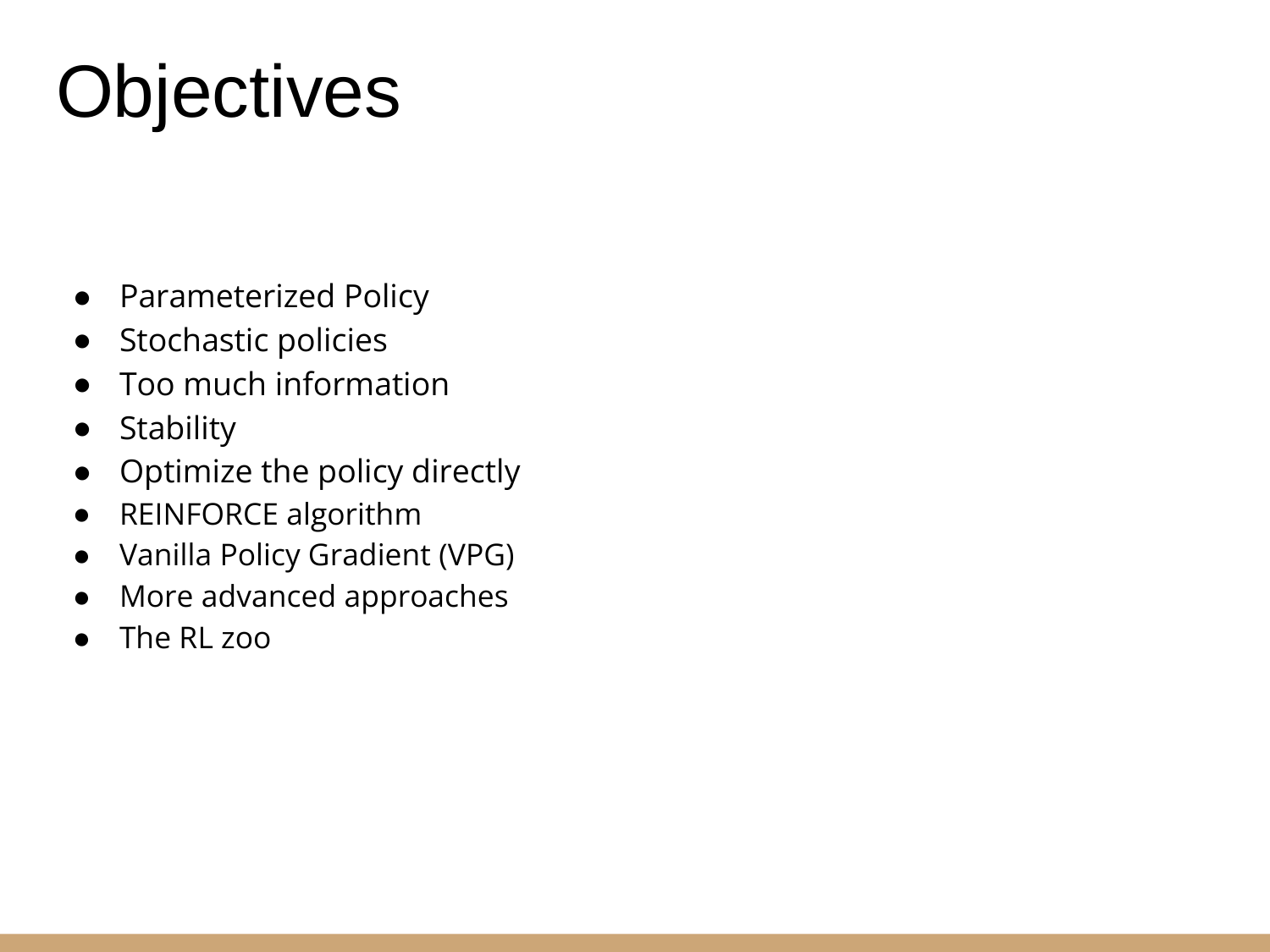

Objectives
Parameterized Policy
Stochastic policies
Too much information
Stability
Optimize the policy directly
REINFORCE algorithm
Vanilla Policy Gradient (VPG)
More advanced approaches
The RL zoo